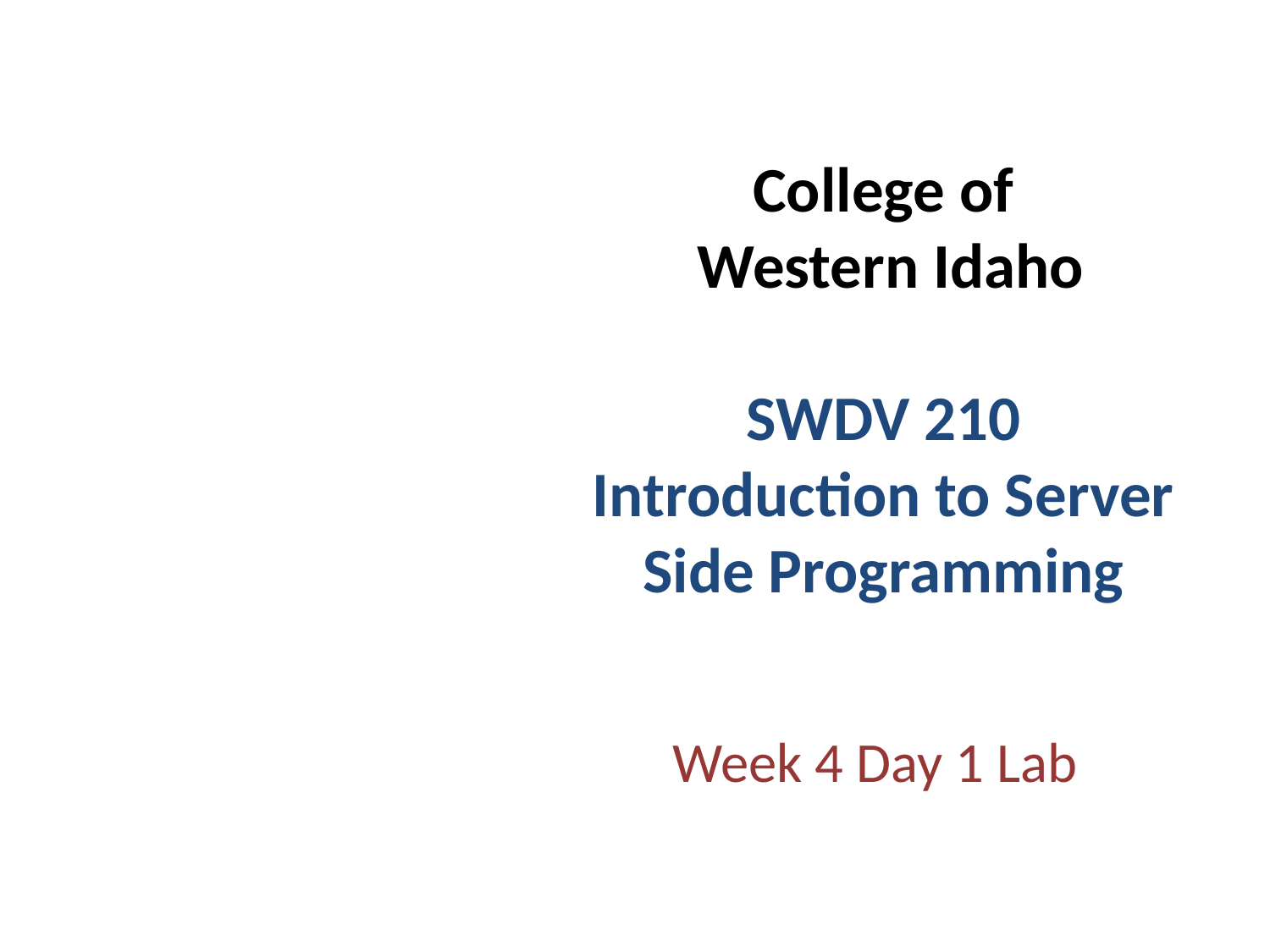

# College of Western Idaho SWDV 210 Introduction to Server Side Programming
Week 4 Day 1 Lab